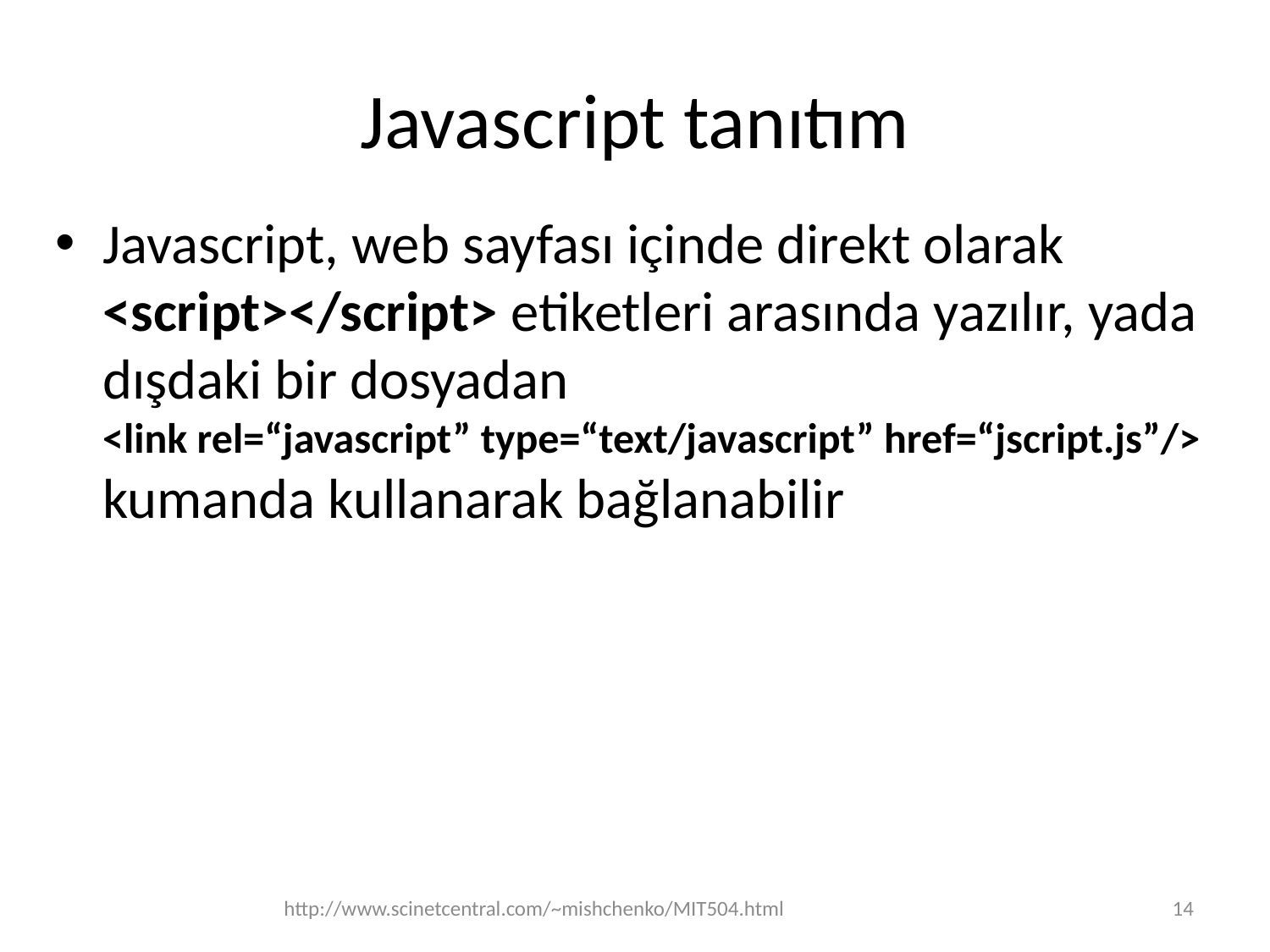

# Javascript tanıtım
Javascript, web sayfası içinde direkt olarak  <script></script> etiketleri arasında yazılır, yada dışdaki bir dosyadan
<link rel=“javascript” type=“text/javascript” href=“jscript.js”/>
kumanda kullanarak bağlanabilir
http://www.scinetcentral.com/~mishchenko/MIT504.html
14